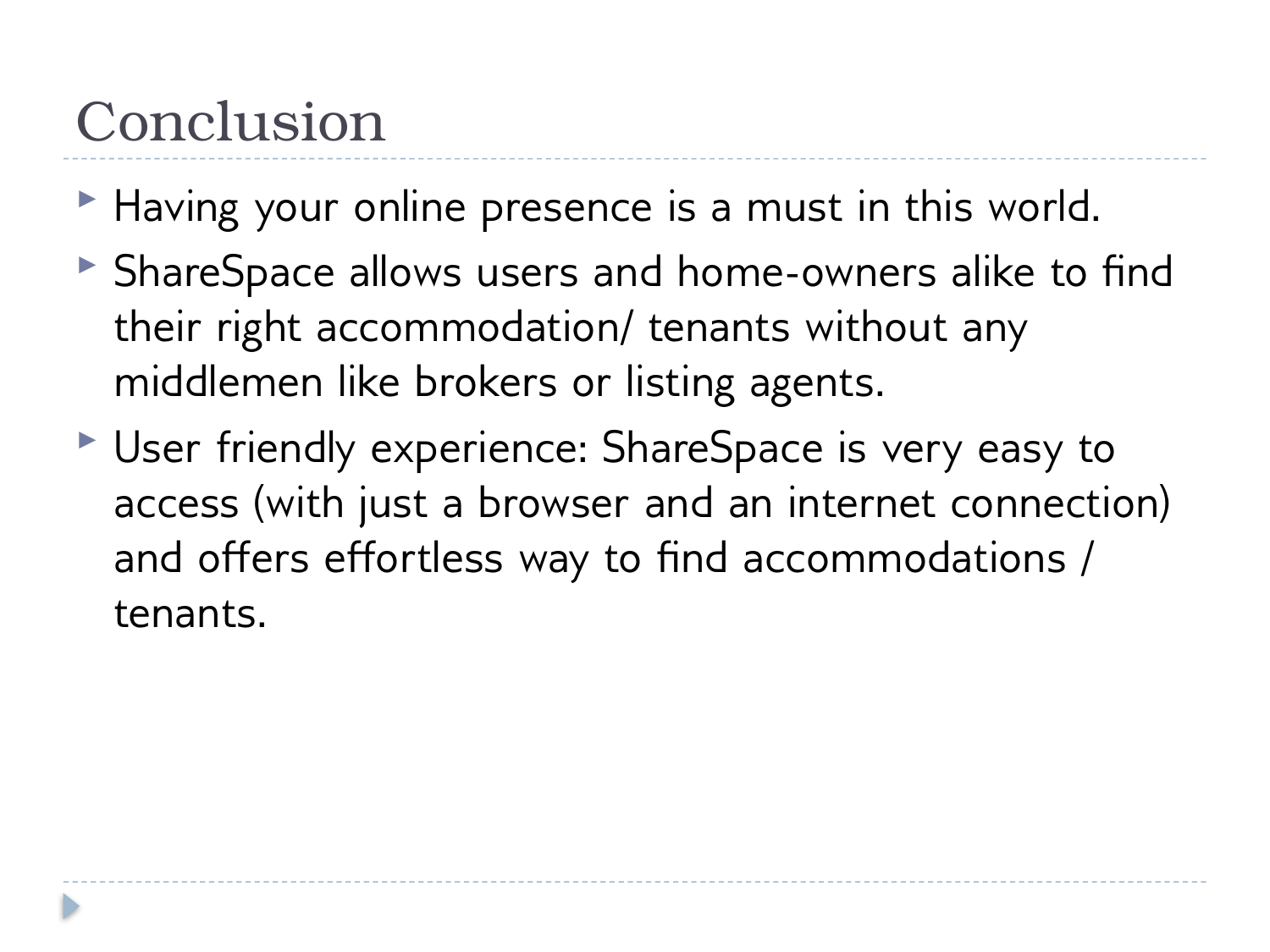

# Conclusion
Having your online presence is a must in this world.
ShareSpace allows users and home-owners alike to find their right accommodation/ tenants without any middlemen like brokers or listing agents.
User friendly experience: ShareSpace is very easy to access (with just a browser and an internet connection) and offers effortless way to find accommodations / tenants.